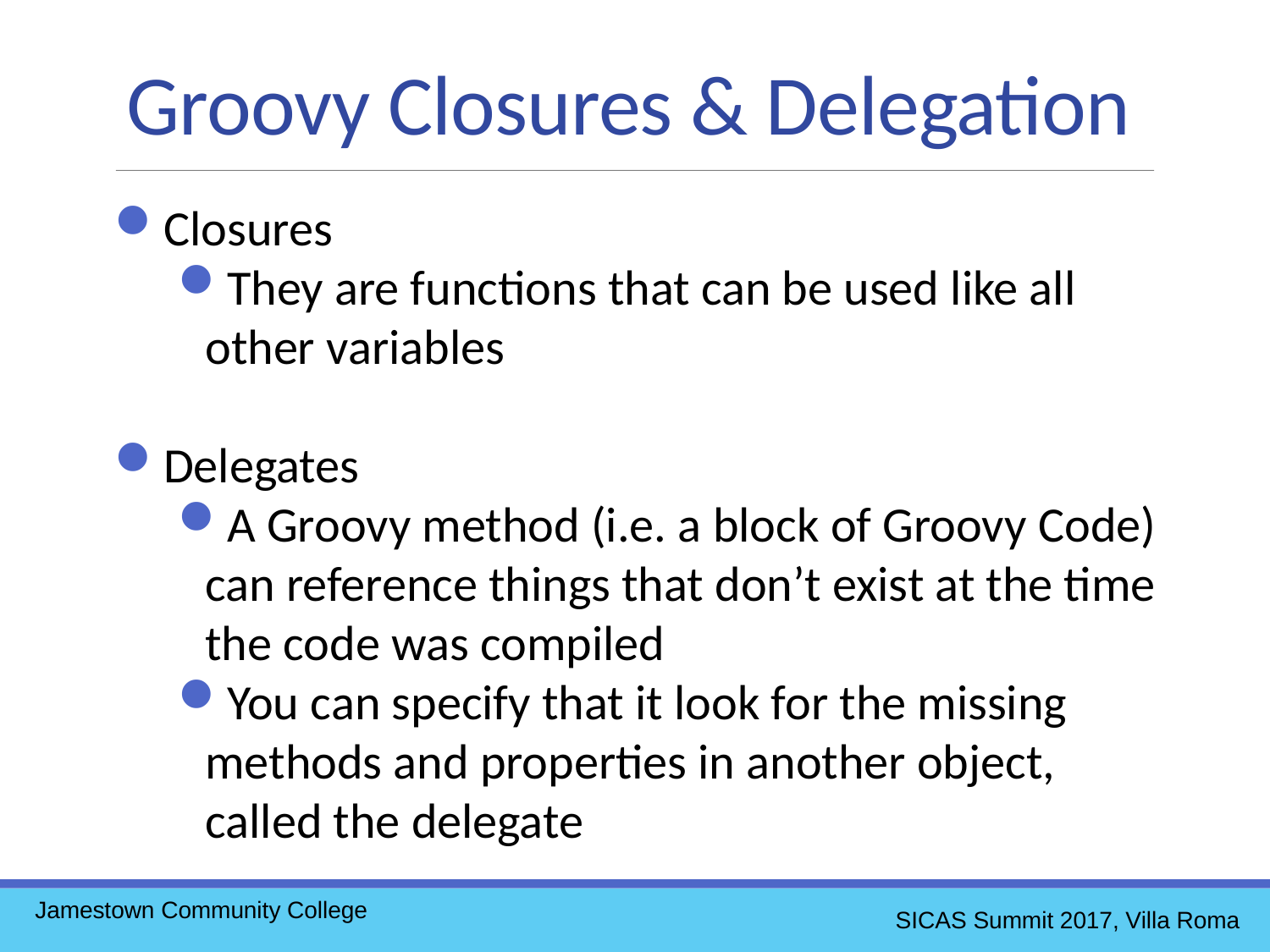

Groovy Closures & Delegation
Closures
They are functions that can be used like all other variables

Delegates
A Groovy method (i.e. a block of Groovy Code) can reference things that don’t exist at the time the code was compiled
You can specify that it look for the missing methods and properties in another object, called the delegate

Jamestown Community College
SICAS Summit 2017, Villa Roma